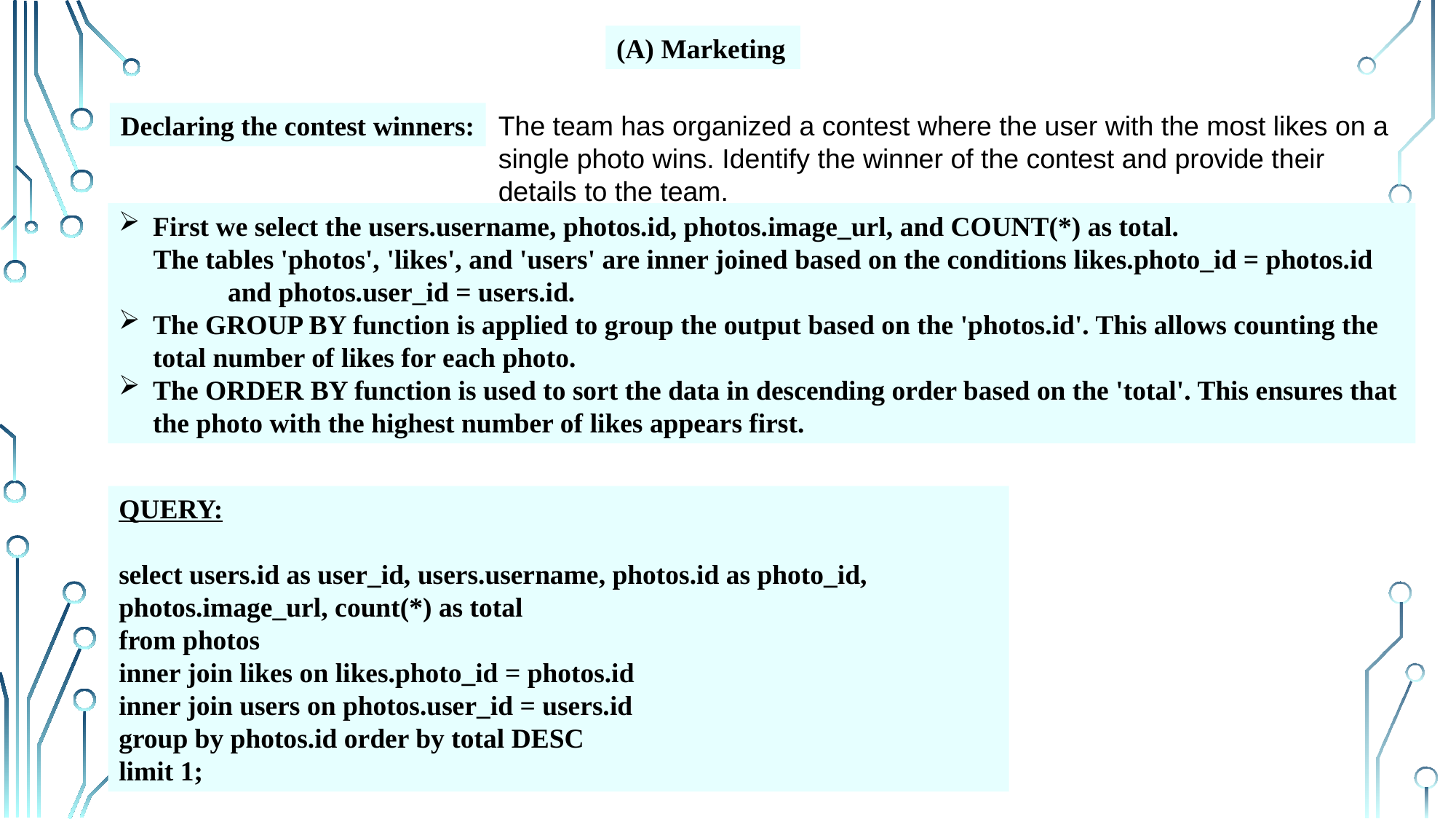

(A) Marketing
Declaring the contest winners:
The team has organized a contest where the user with the most likes on a single photo wins. Identify the winner of the contest and provide their details to the team.
First we select the users.username, photos.id, photos.image_url, and COUNT(*) as total.
     The tables 'photos', 'likes', and 'users' are inner joined based on the conditions likes.photo_id = photos.id   	and photos.user_id = users.id.
The GROUP BY function is applied to group the output based on the 'photos.id'. This allows counting the total number of likes for each photo.
The ORDER BY function is used to sort the data in descending order based on the 'total'. This ensures that the photo with the highest number of likes appears first.
QUERY:

select users.id as user_id, users.username, photos.id as photo_id,
photos.image_url, count(*) as total
from photos
inner join likes on likes.photo_id = photos.id
inner join users on photos.user_id = users.id
group by photos.id order by total DESC
limit 1;